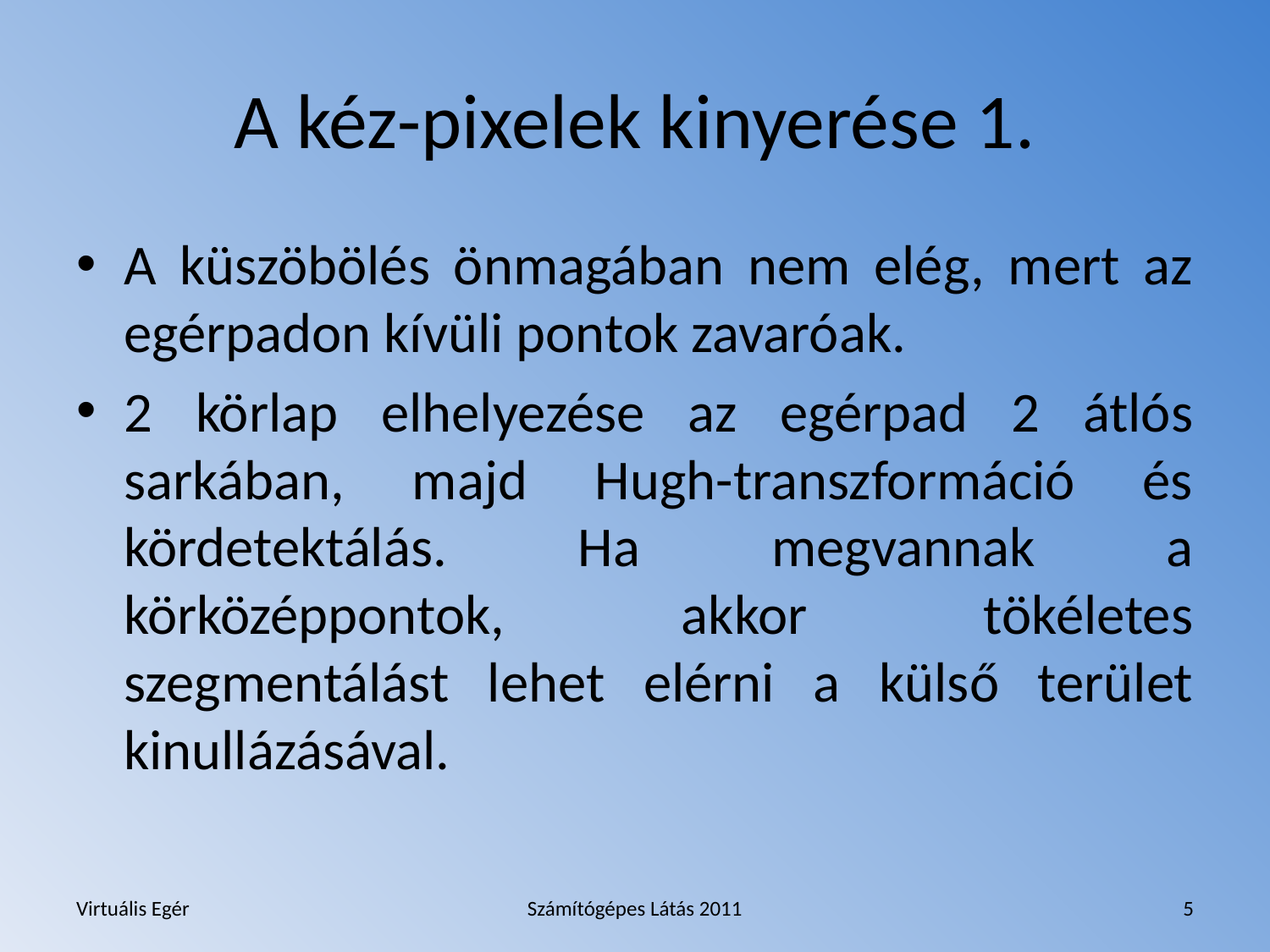

# A kéz-pixelek kinyerése 1.
A küszöbölés önmagában nem elég, mert az egérpadon kívüli pontok zavaróak.
2 körlap elhelyezése az egérpad 2 átlós sarkában, majd Hugh-transzformáció és kördetektálás. Ha megvannak a körközéppontok, akkor tökéletes szegmentálást lehet elérni a külső terület kinullázásával.
Virtuális Egér
Számítógépes Látás 2011
5